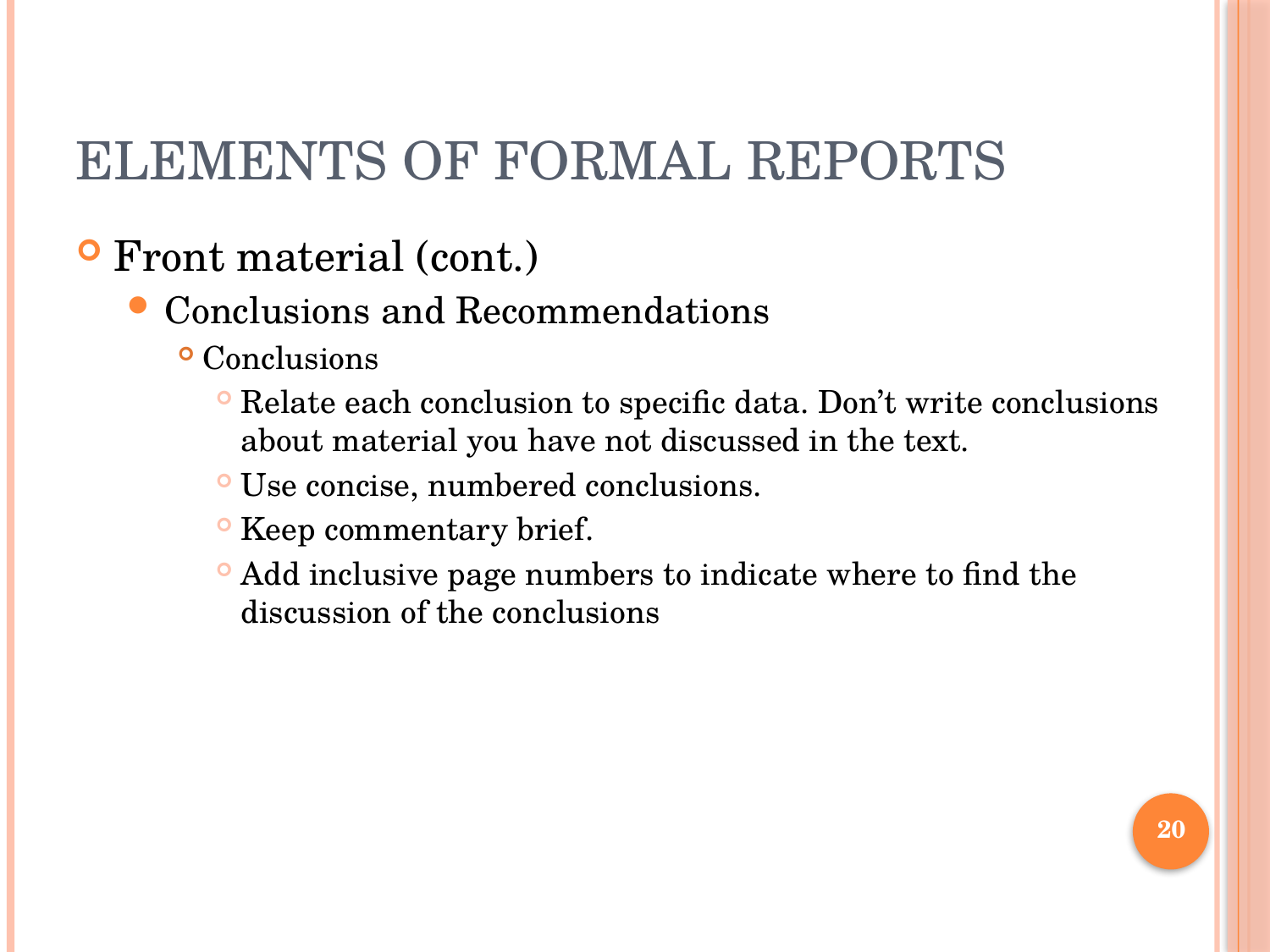

# Elements of formal reports
Front material (cont.)
Conclusions and Recommendations
Conclusions
Relate each conclusion to specific data. Don’t write conclusions about material you have not discussed in the text.
Use concise, numbered conclusions.
Keep commentary brief.
Add inclusive page numbers to indicate where to find the discussion of the conclusions
20